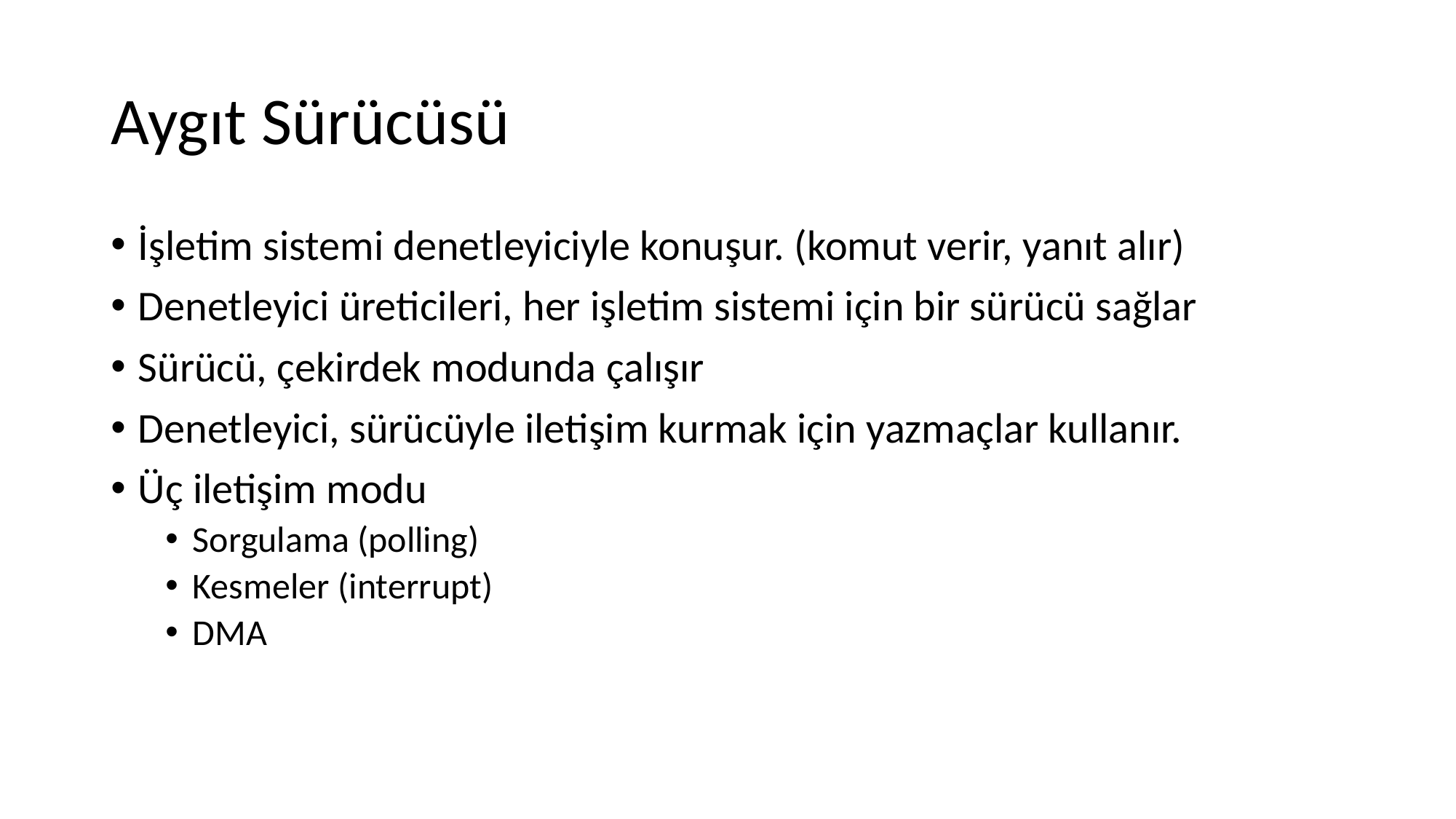

# Aygıt Sürücüsü
İşletim sistemi denetleyiciyle konuşur. (komut verir, yanıt alır)
Denetleyici üreticileri, her işletim sistemi için bir sürücü sağlar
Sürücü, çekirdek modunda çalışır
Denetleyici, sürücüyle iletişim kurmak için yazmaçlar kullanır.
Üç iletişim modu
Sorgulama (polling)
Kesmeler (interrupt)
DMA